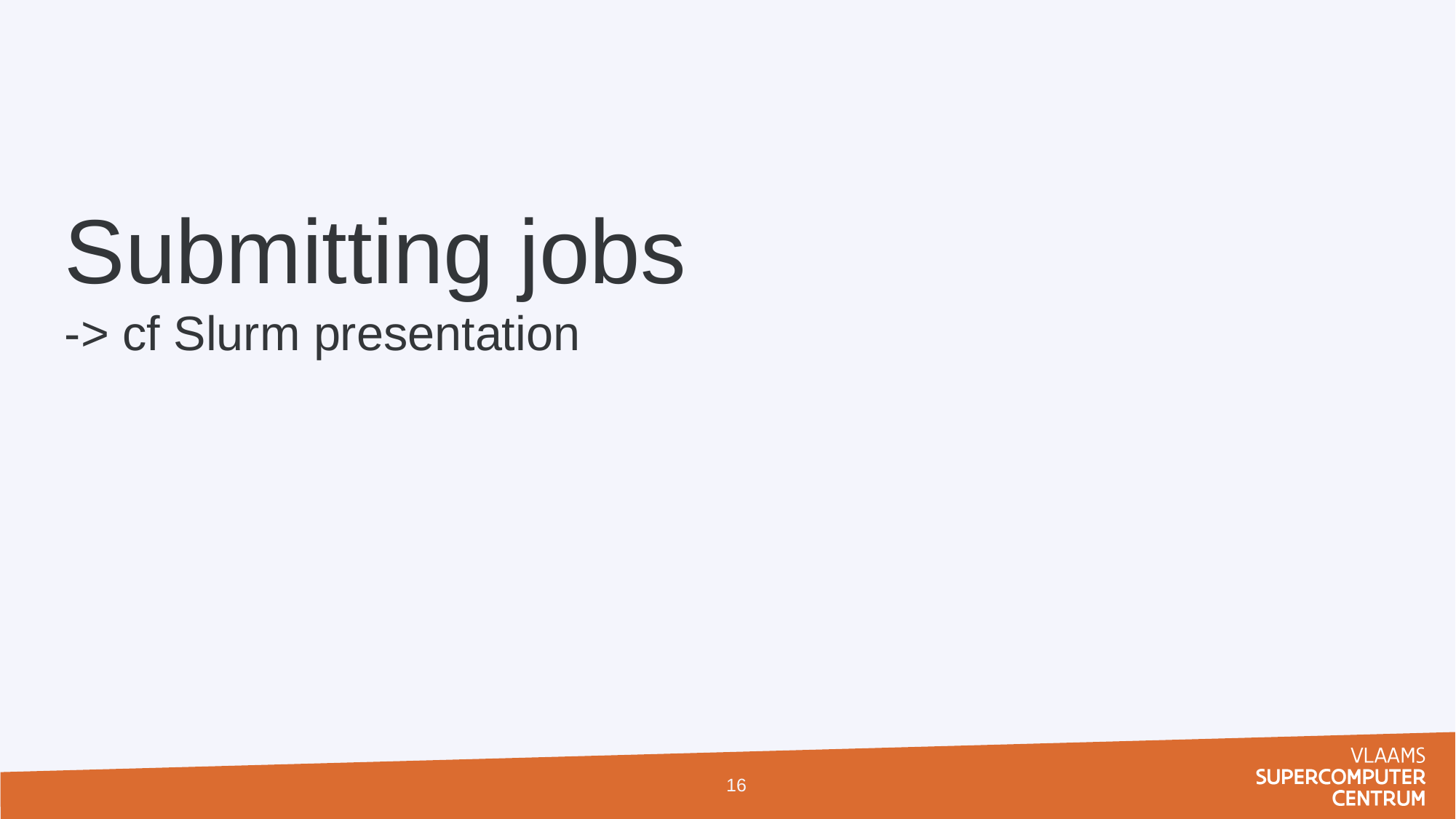

Submitting jobs
-> cf Slurm presentation
16